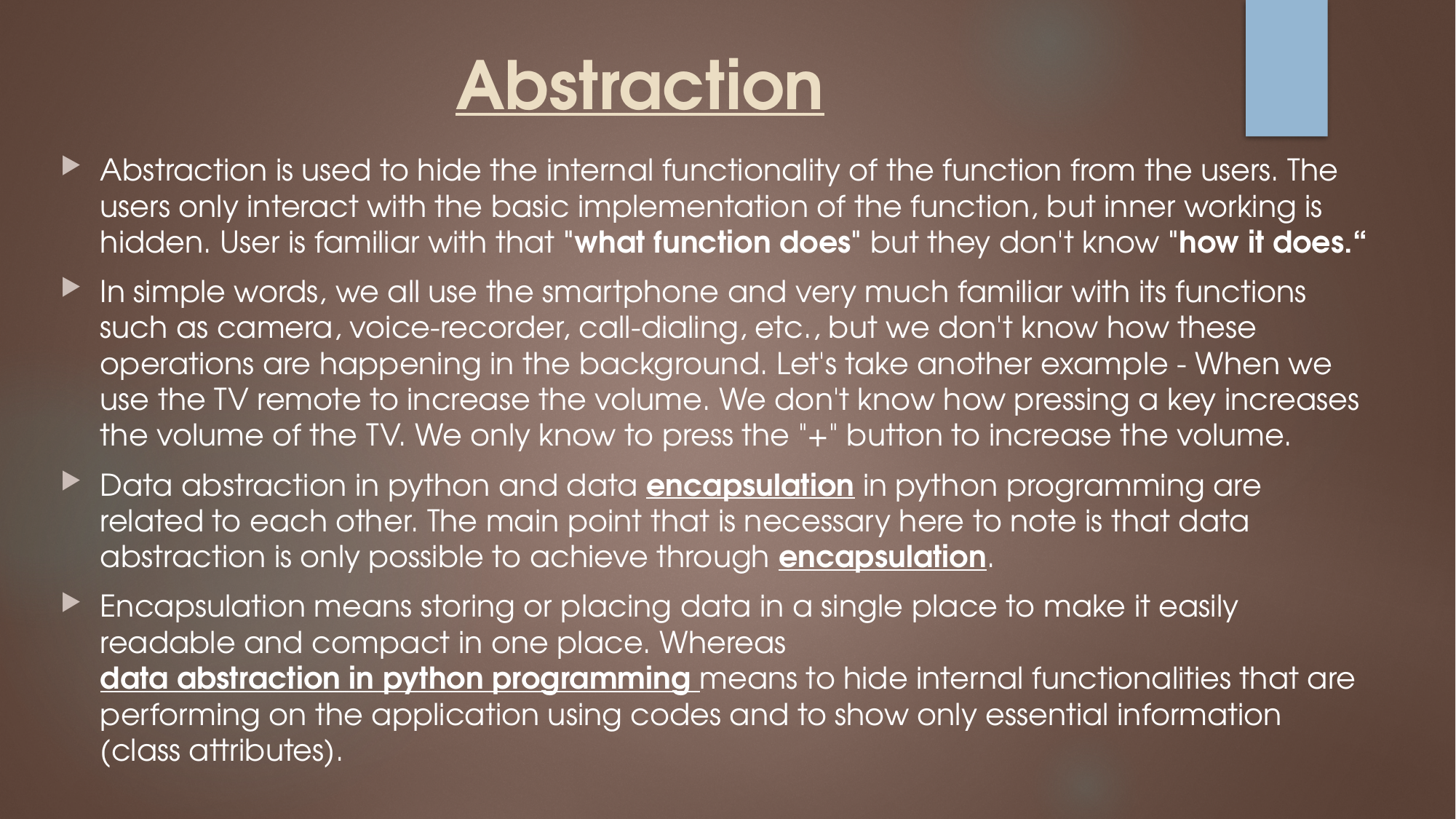

# Abstraction
Abstraction is used to hide the internal functionality of the function from the users. The users only interact with the basic implementation of the function, but inner working is hidden. User is familiar with that "what function does" but they don't know "how it does.“
In simple words, we all use the smartphone and very much familiar with its functions such as camera, voice-recorder, call-dialing, etc., but we don't know how these operations are happening in the background. Let's take another example - When we use the TV remote to increase the volume. We don't know how pressing a key increases the volume of the TV. We only know to press the "+" button to increase the volume.
Data abstraction in python and data encapsulation in python programming are related to each other. The main point that is necessary here to note is that data abstraction is only possible to achieve through encapsulation.
Encapsulation means storing or placing data in a single place to make it easily readable and compact in one place. Whereas data abstraction in python programming means to hide internal functionalities that are performing on the application using codes and to show only essential information (class attributes).